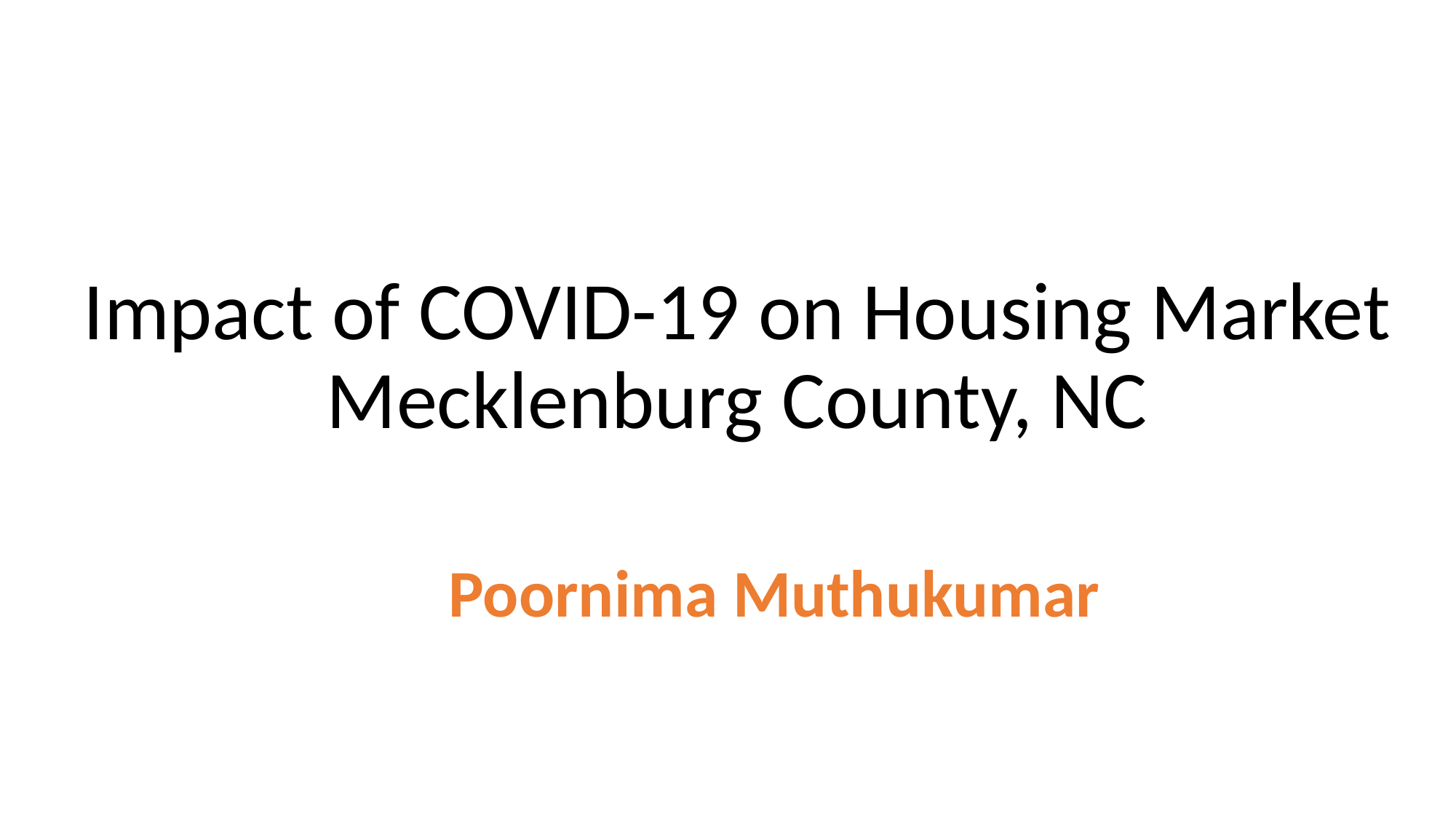

Impact of COVID-19 on Housing Market
Mecklenburg County, NC

Poornima Muthukumar